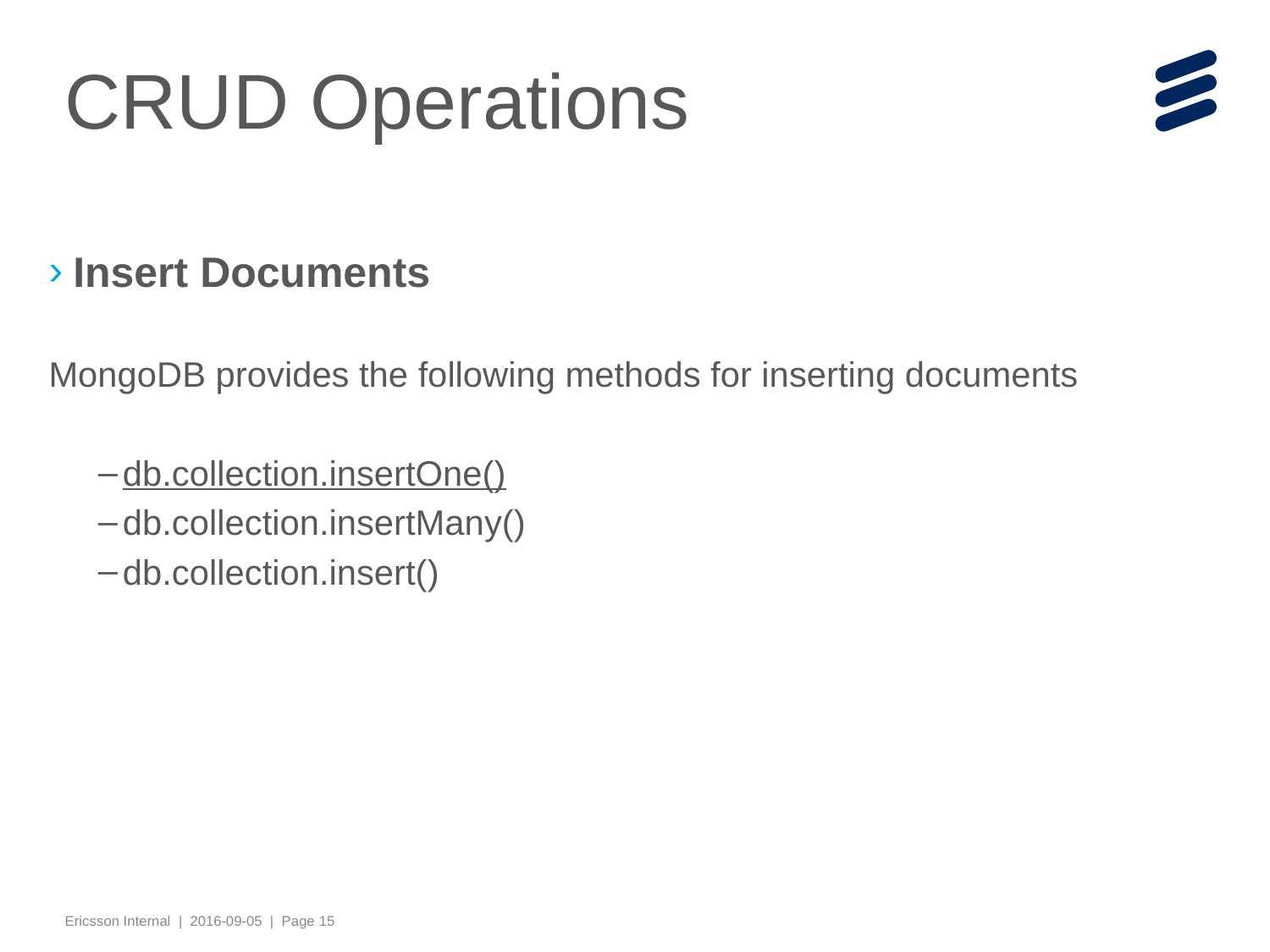

# CRUD Operations
Insert Documents

MongoDB provides the following methods for inserting documents

db.collection.insertOne()
db.collection.insertMany()
db.collection.insert()